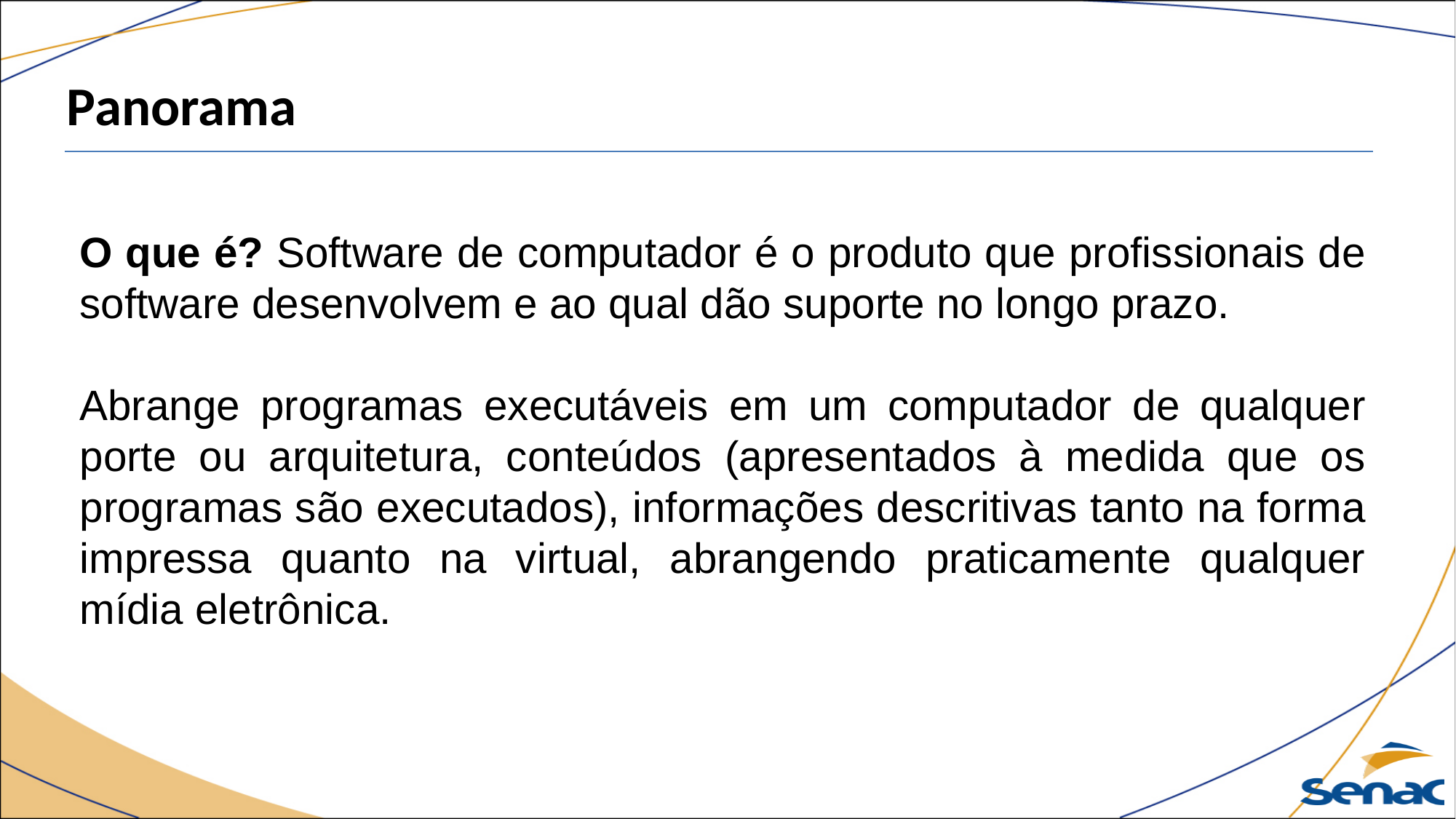

Panorama
O que é? Software de computador é o produto que profissionais de software desenvolvem e ao qual dão suporte no longo prazo.

Abrange programas executáveis em um computador de qualquer porte ou arquitetura, conteúdos (apresentados à medida que os programas são executados), informações descritivas tanto na forma impressa quanto na virtual, abrangendo praticamente qualquer mídia eletrônica.